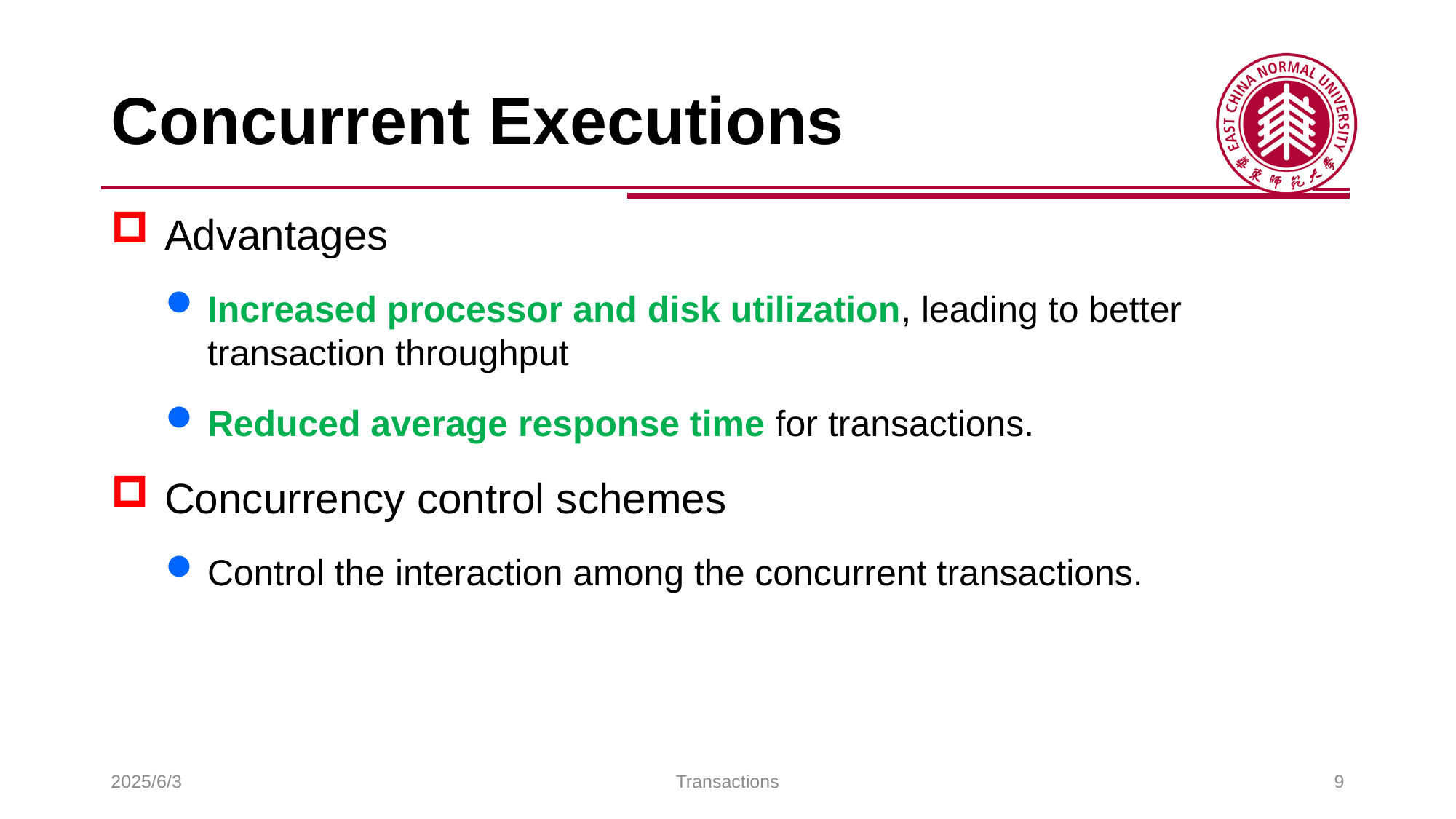

# Concurrent Executions
Advantages
Increased processor and disk utilization, leading to better transaction throughput
Reduced average response time for transactions.
Concurrency control schemes
Control the interaction among the concurrent transactions.
2025/6/3
Transactions
9